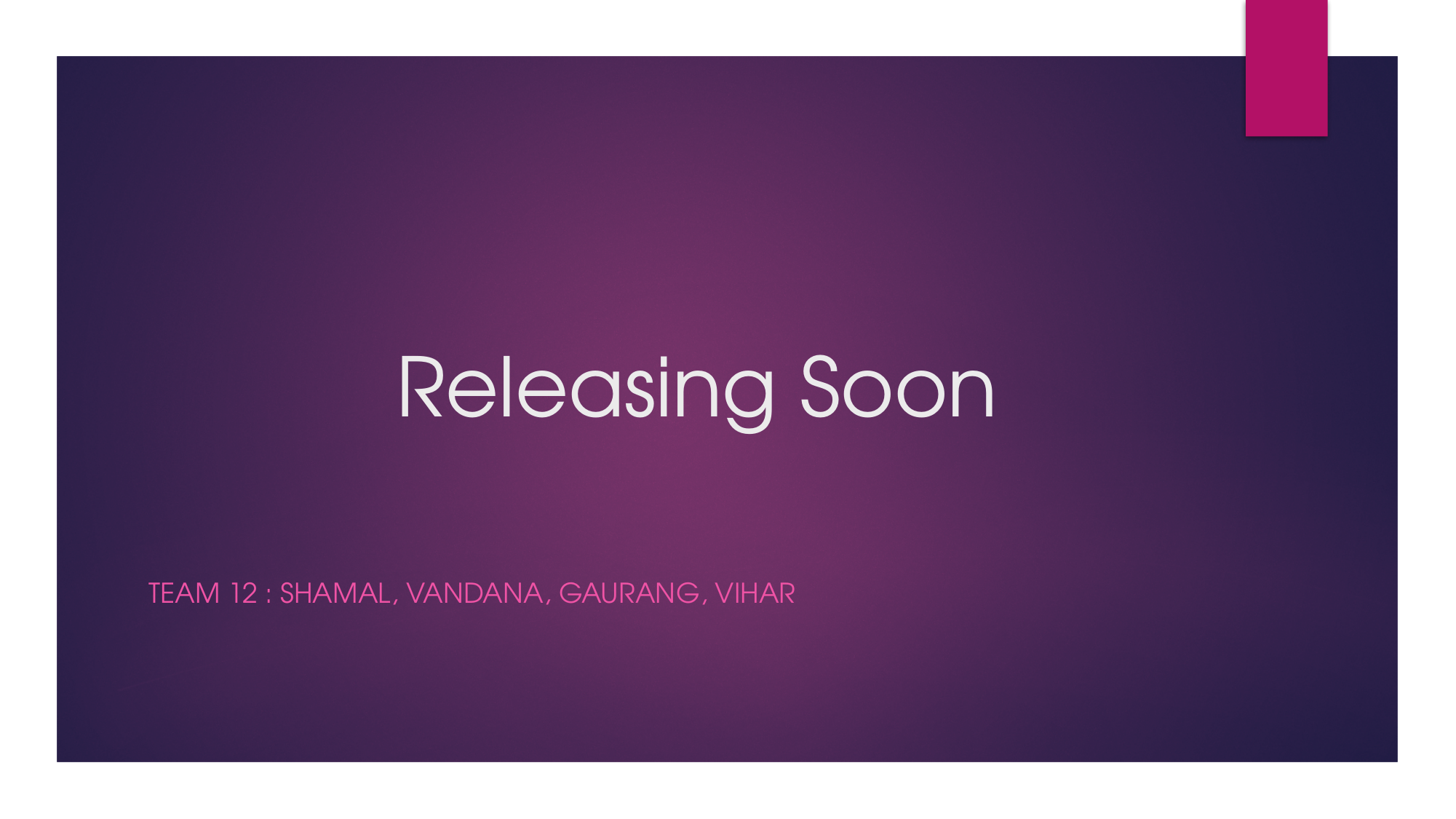

# Releasing Soon
Team 12 : ShaMAL, VANDANA, GAURANG, VIHAR